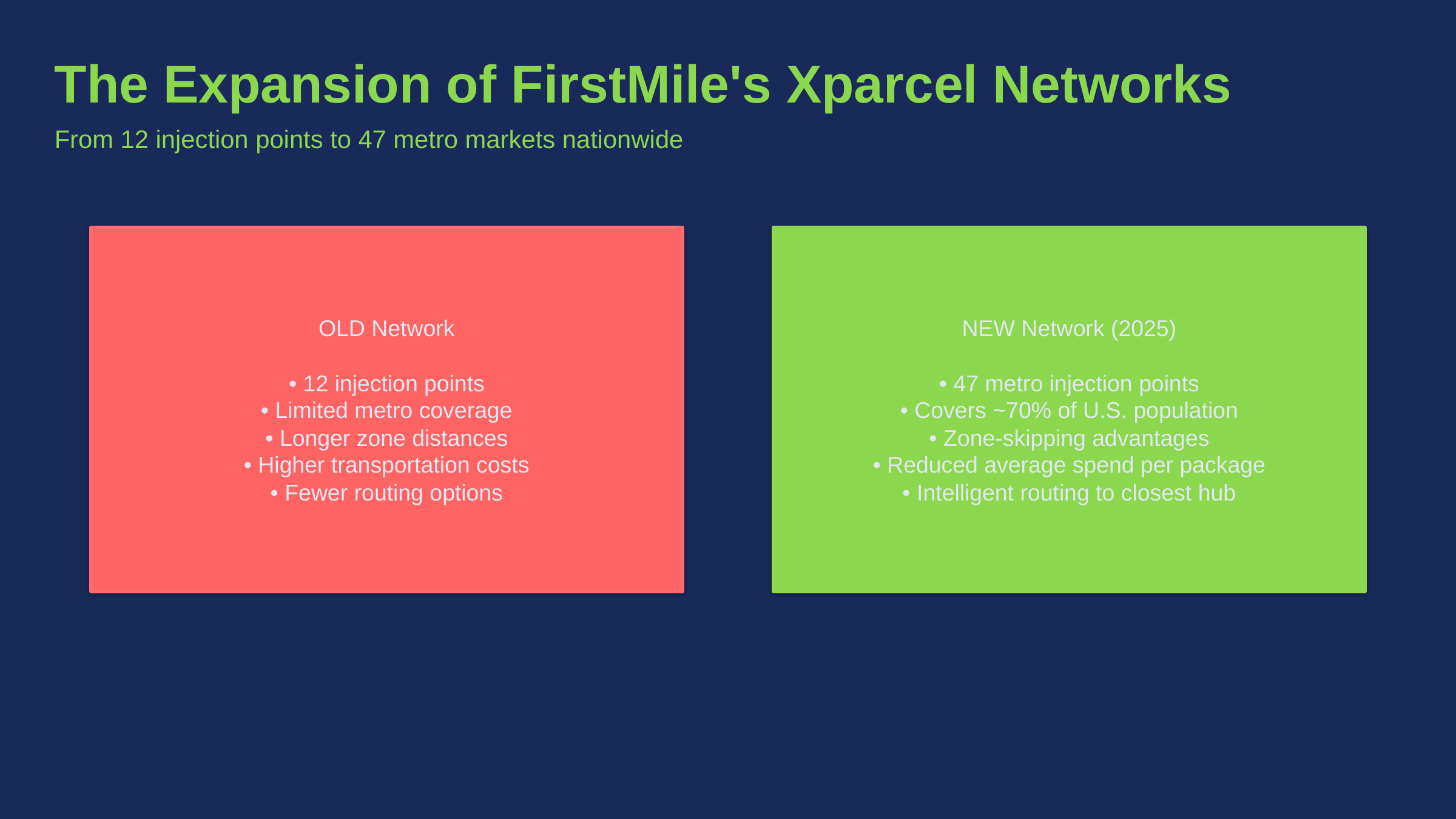

The Expansion of FirstMile's Xparcel Networks
From 12 injection points to 47 metro markets nationwide
OLD Network
• 12 injection points
• Limited metro coverage
• Longer zone distances
• Higher transportation costs
• Fewer routing options
NEW Network (2025)
• 47 metro injection points
• Covers ~70% of U.S. population
• Zone-skipping advantages
• Reduced average spend per package
• Intelligent routing to closest hub